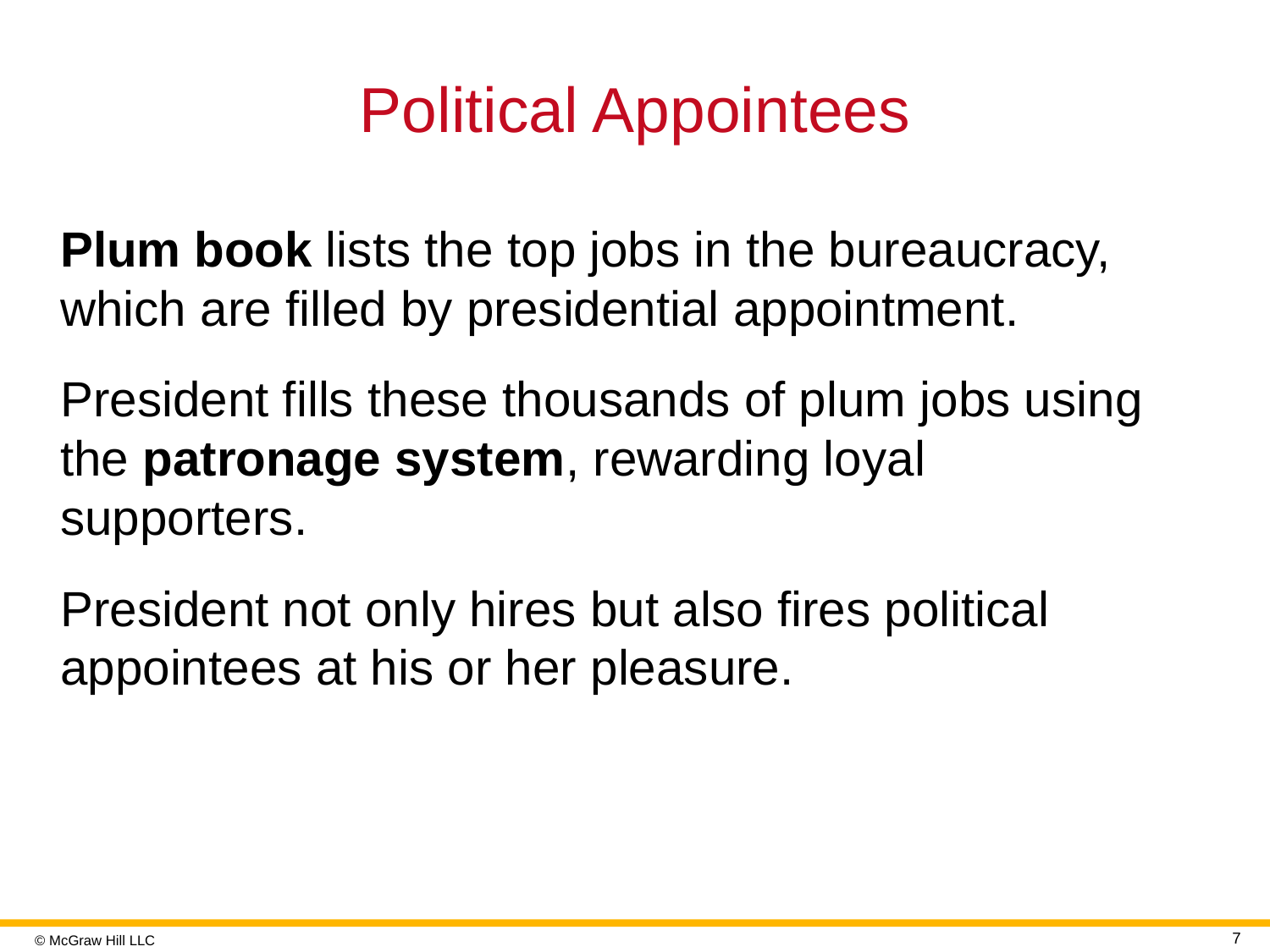

# Political Appointees
Plum book lists the top jobs in the bureaucracy, which are filled by presidential appointment.
President fills these thousands of plum jobs using the patronage system, rewarding loyal supporters.
President not only hires but also fires political appointees at his or her pleasure.
7